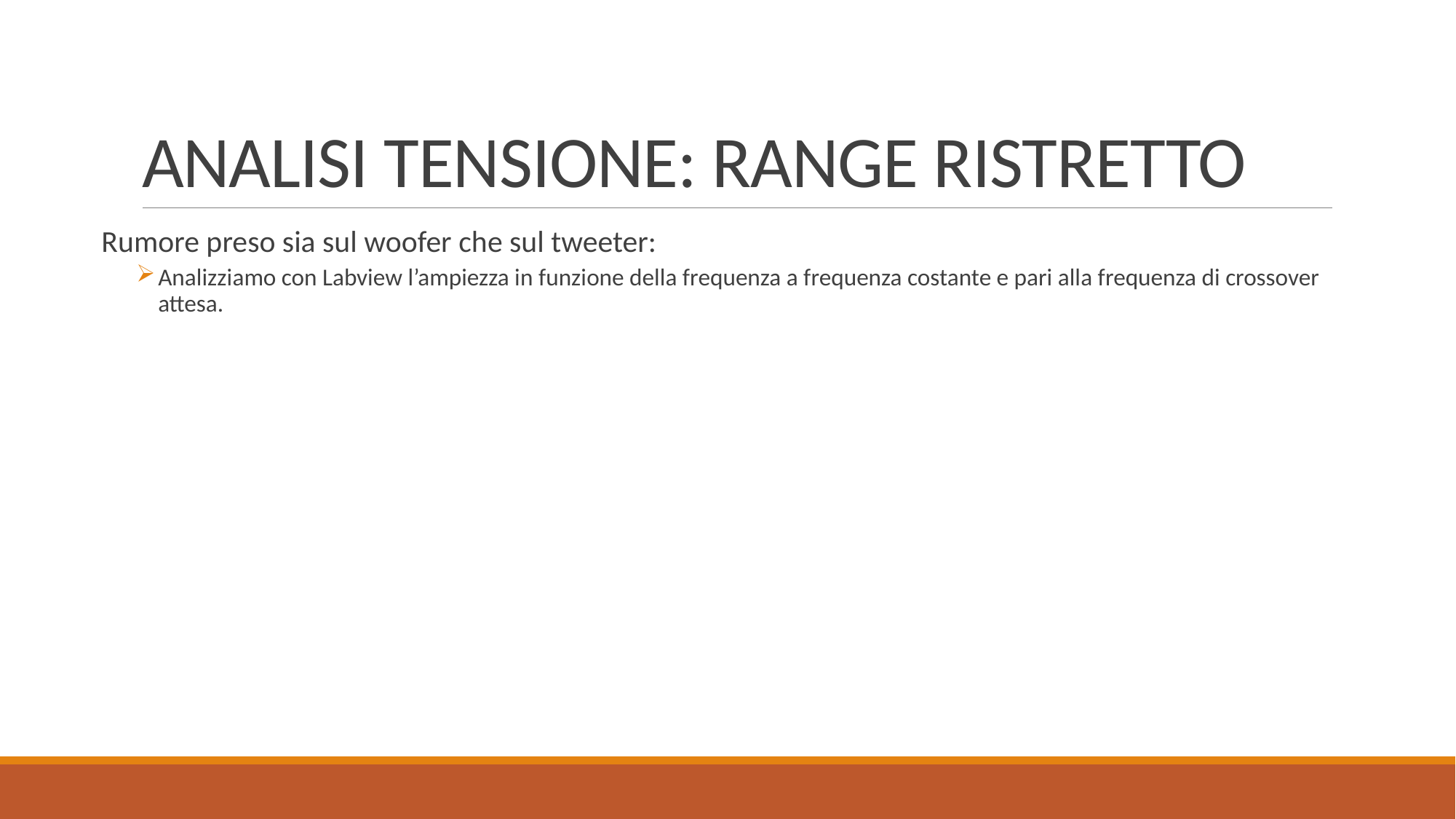

# ANALISI TENSIONE: RANGE RISTRETTO
Rumore preso sia sul woofer che sul tweeter:
Analizziamo con Labview l’ampiezza in funzione della frequenza a frequenza costante e pari alla frequenza di crossover attesa.